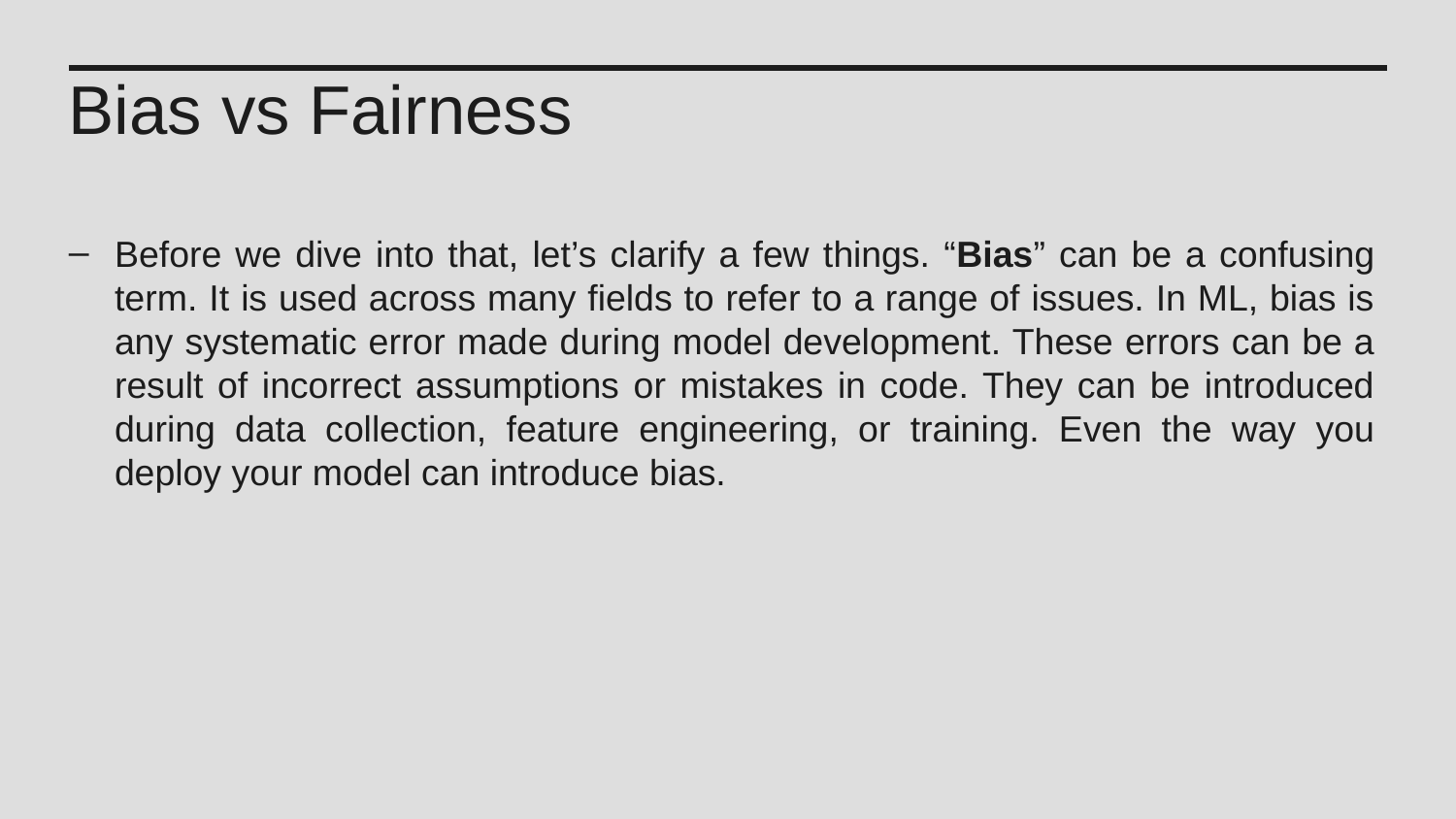

Bias vs Fairness
Before we dive into that, let’s clarify a few things. “Bias” can be a confusing term. It is used across many fields to refer to a range of issues. In ML, bias is any systematic error made during model development. These errors can be a result of incorrect assumptions or mistakes in code. They can be introduced during data collection, feature engineering, or training. Even the way you deploy your model can introduce bias.